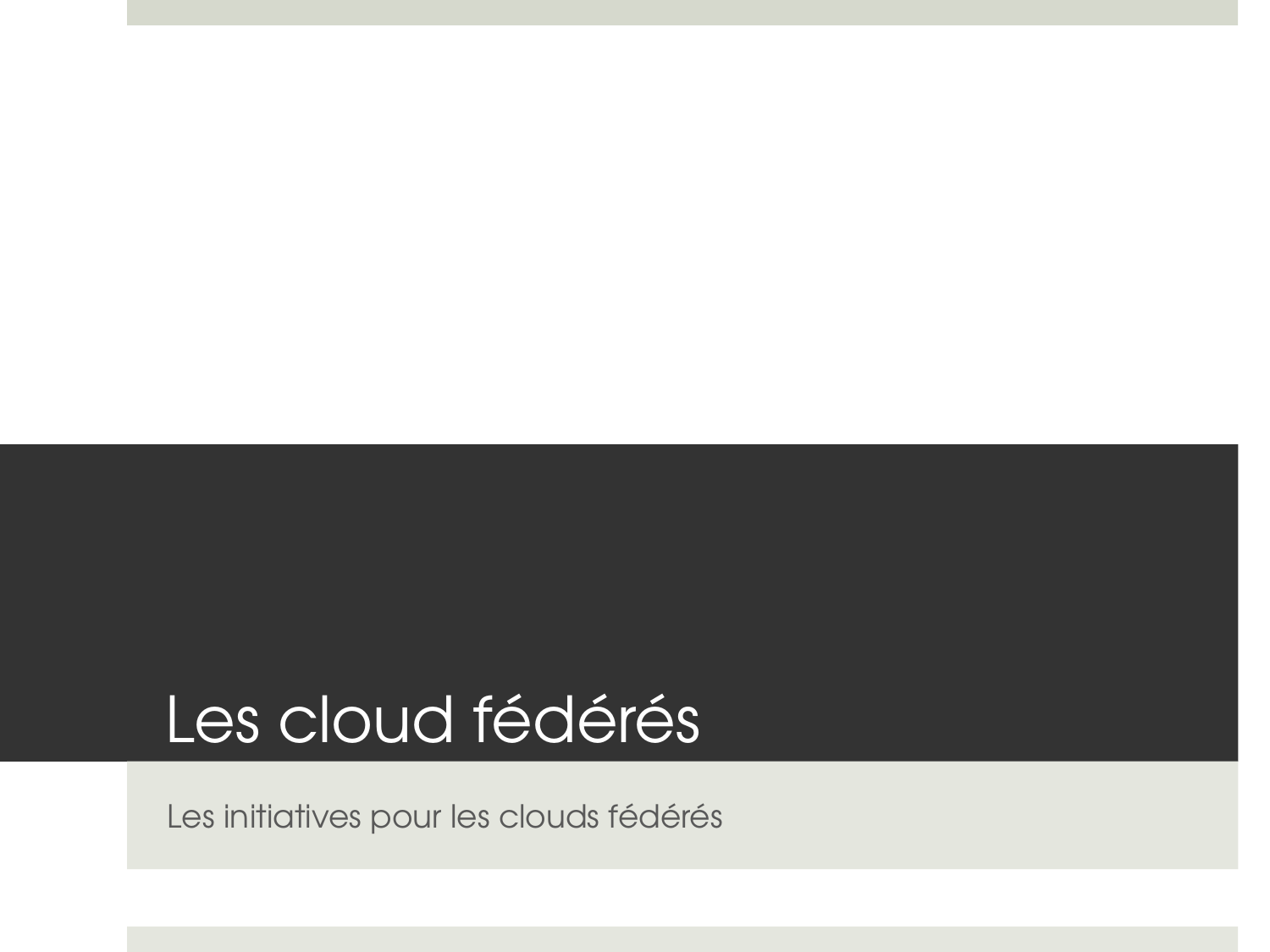

# Les cloud fédérés
Les initiatives pour les clouds fédérés